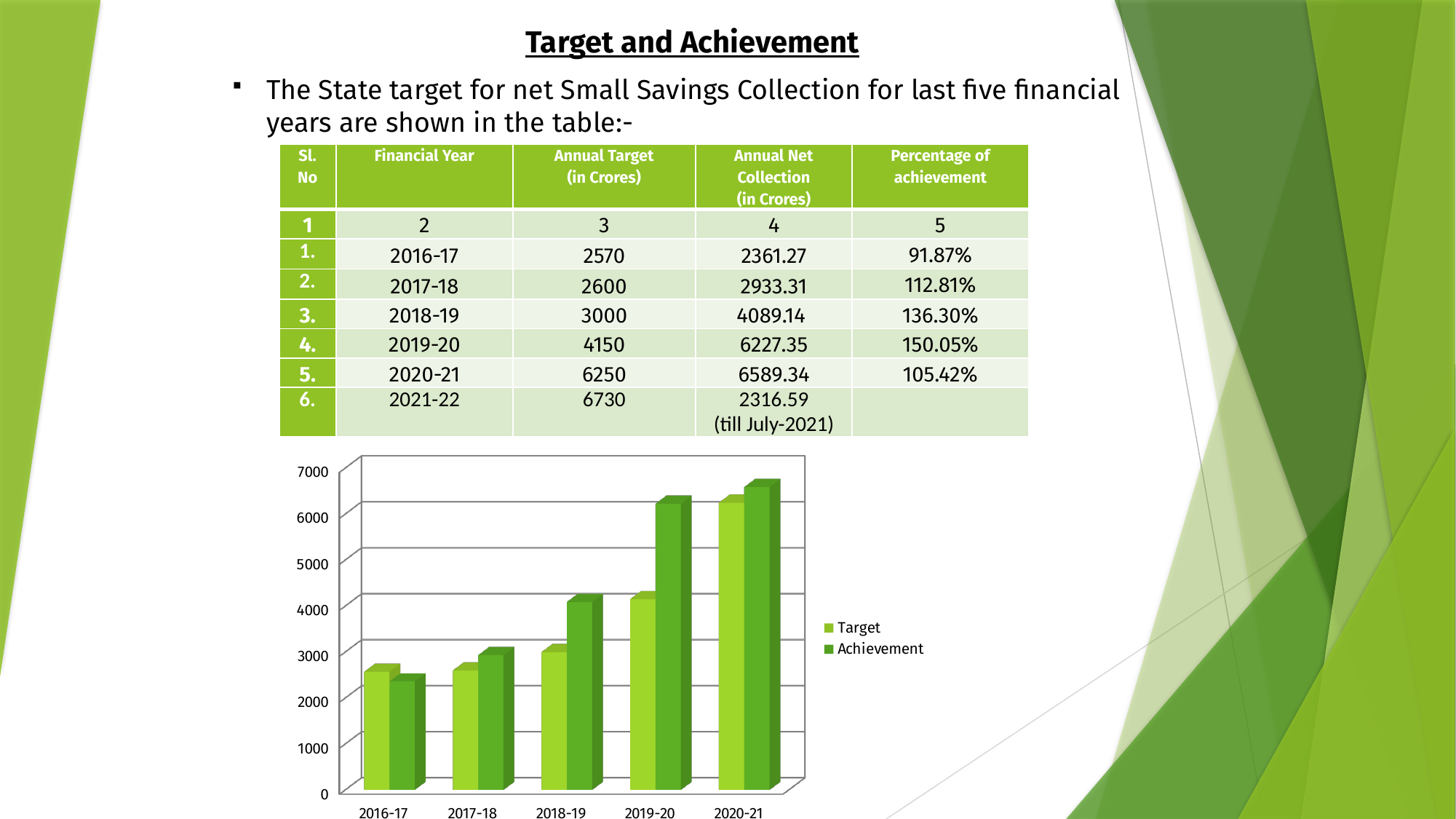

# Target and Achievement
The State target for net Small Savings Collection for last five financial years are shown in the table:-

| Sl. No | Financial Year | Annual Target (in Crores) | Annual Net Collection (in Crores) | Percentage of achievement |
| --- | --- | --- | --- | --- |
| 1 | 2 | 3 | 4 | 5 |
| 1. | 2016-17 | 2570 | 2361.27 | 91.87% |
| 2. | 2017-18 | 2600 | 2933.31 | 112.81% |
| 3. | 2018-19 | 3000 | 4089.14 | 136.30% |
| 4. | 2019-20 | 4150 | 6227.35 | 150.05% |
| 5. | 2020-21 | 6250 | 6589.34 | 105.42% |
| 6. | 2021-22 | 6730 | 2316.59 (till July-2021) |  |

[unsupported chart]